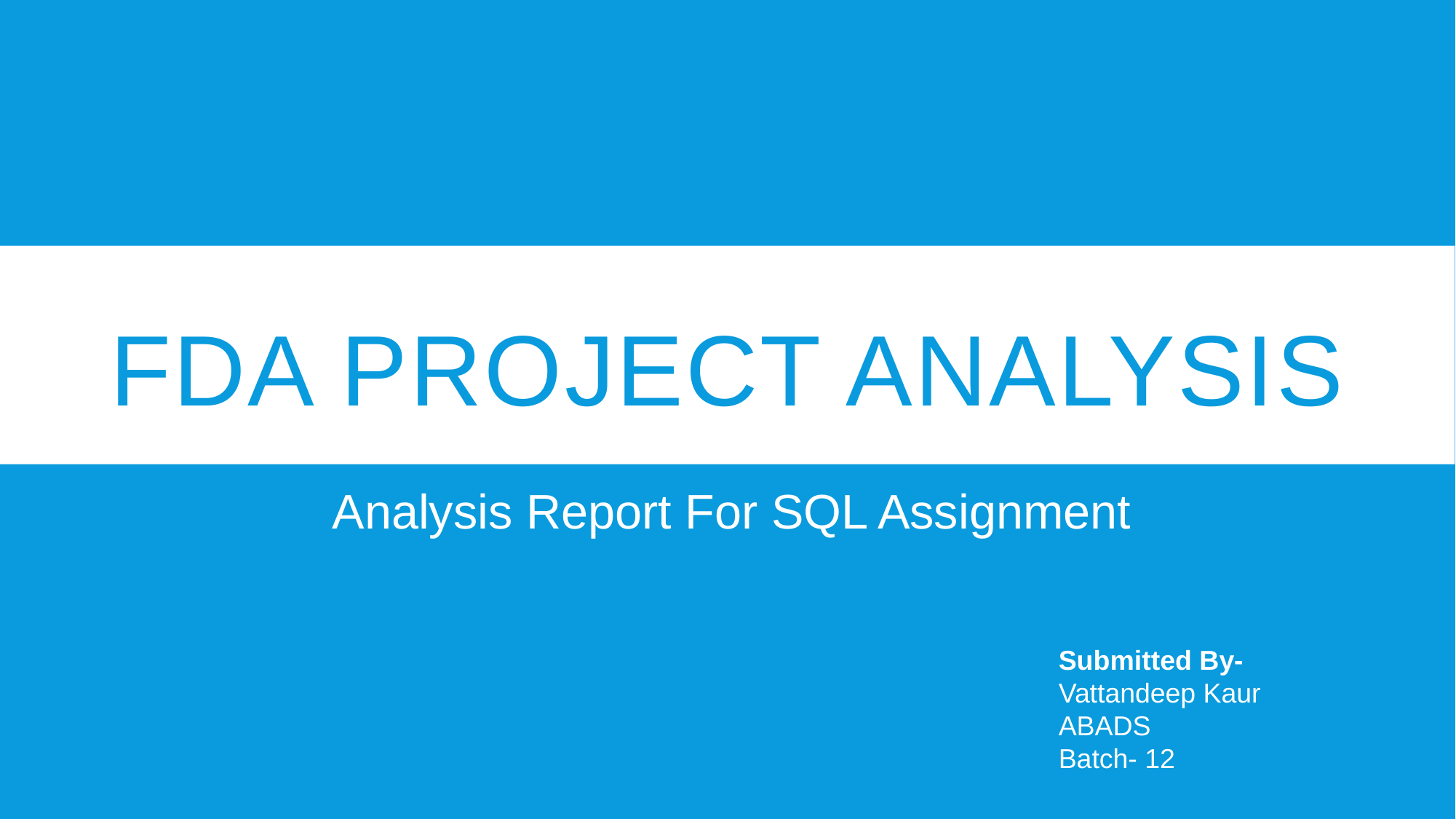

# Fda project analysis
Analysis Report For SQL Assignment
Submitted By-
Vattandeep Kaur
ABADS
Batch- 12